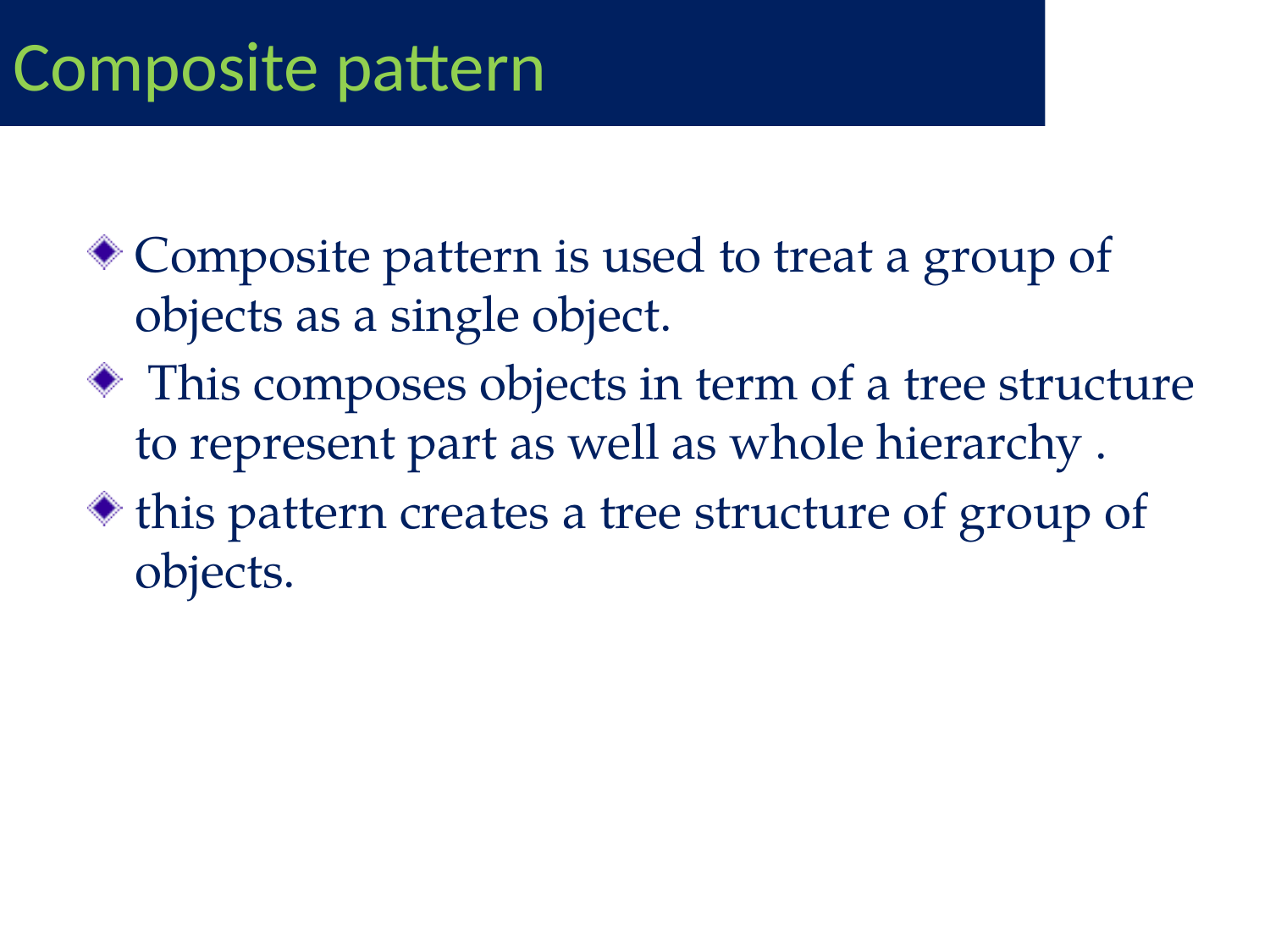

# Composite pattern
Composite pattern is used to treat a group of objects as a single object.
 This composes objects in term of a tree structure to represent part as well as whole hierarchy .
this pattern creates a tree structure of group of objects.